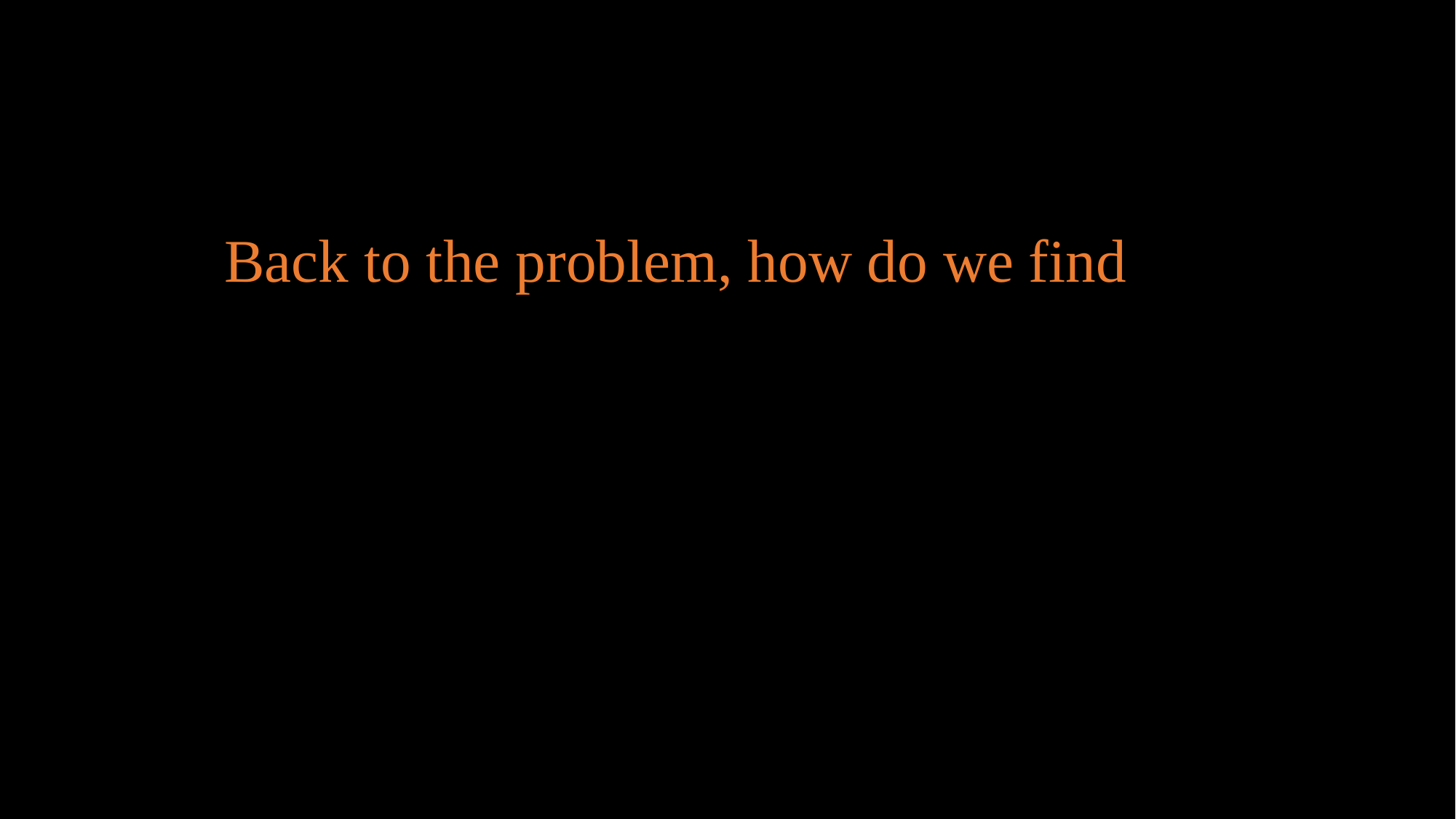

Back to the problem, how do we find